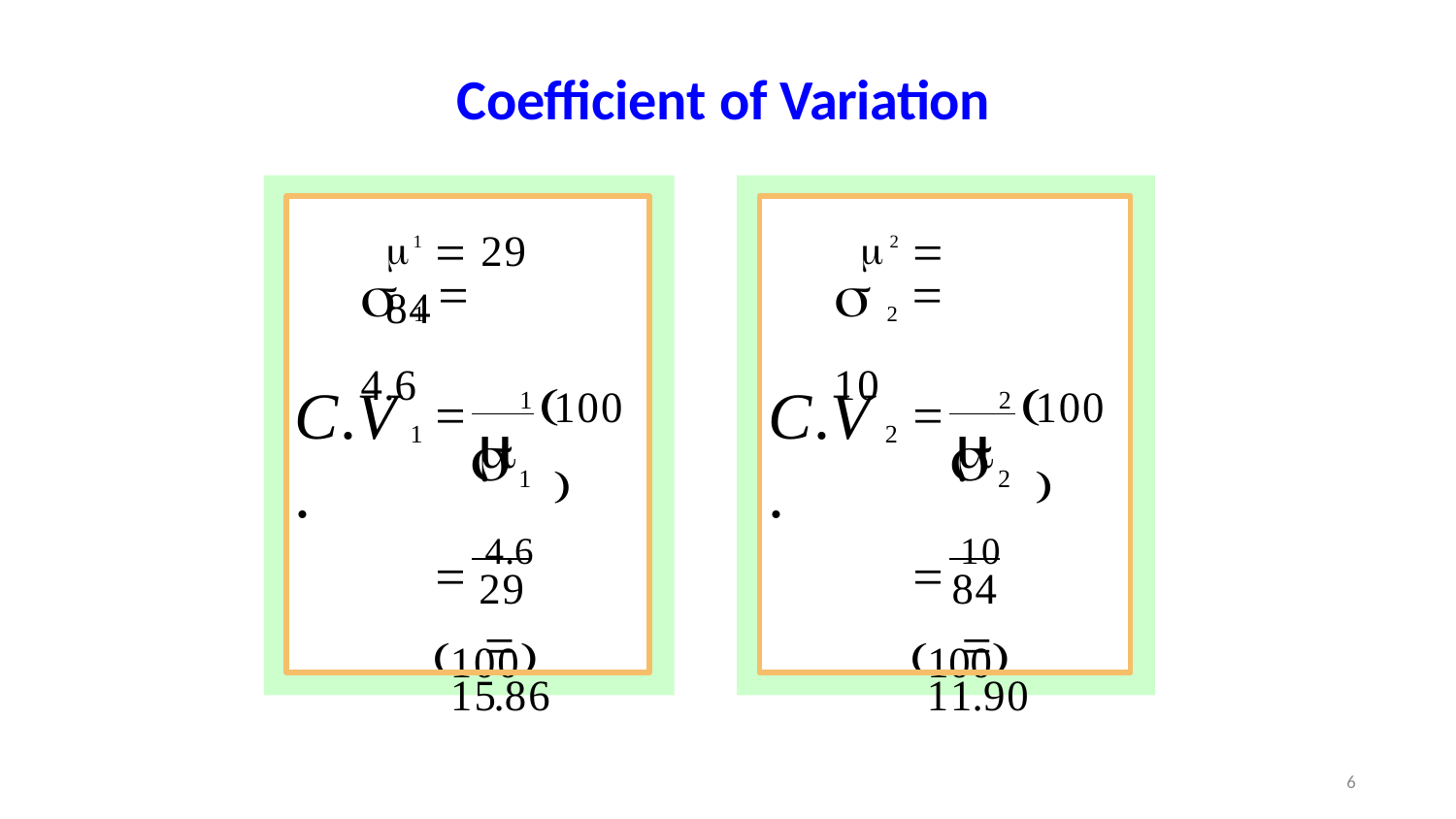

Coefficient of Variation

μ	= 29	μ	= 84

1
σ 1 = 4.6
σ
2
σ 2  = 10
σ
C.V .
C.V .
(
(
100)
100)
1
2
=
=
μ
μ
1
2
1
2
= 4.6 (100)
= 10 (100)
29
= 15.86
84
= 11.90

6